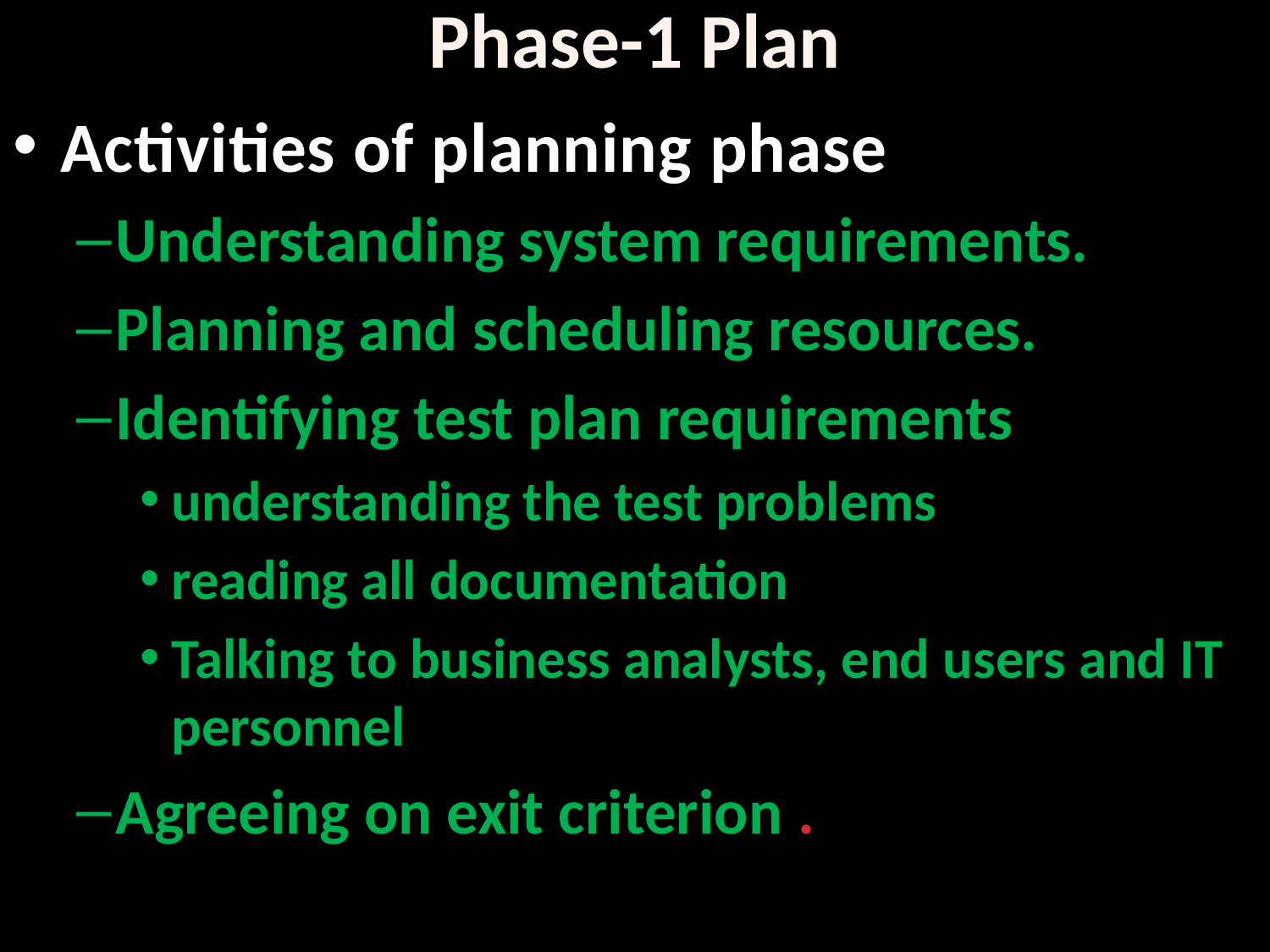

# Phase-1 Plan
Activities of planning phase
Understanding system requirements.
Planning and scheduling resources.
Identifying test plan requirements
understanding the test problems
reading all documentation
Talking to business analysts, end users and IT  personnel
Agreeing on exit criterion .